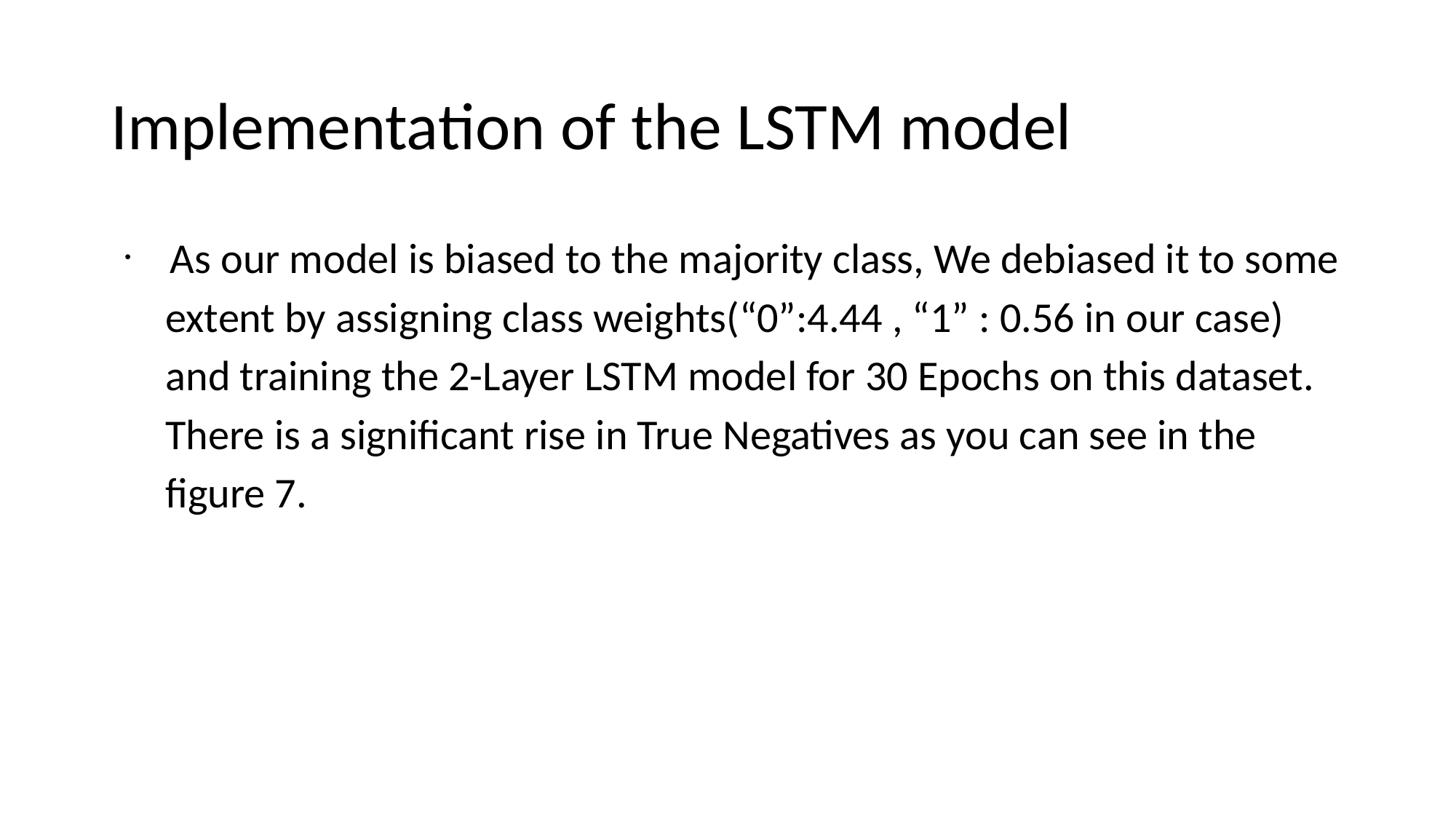

# Implementation of the LSTM model
 As our model is biased to the majority class, We debiased it to some extent by assigning class weights(“0”:4.44 , “1” : 0.56 in our case) and training the 2-Layer LSTM model for 30 Epochs on this dataset. There is a significant rise in True Negatives as you can see in the figure 7.